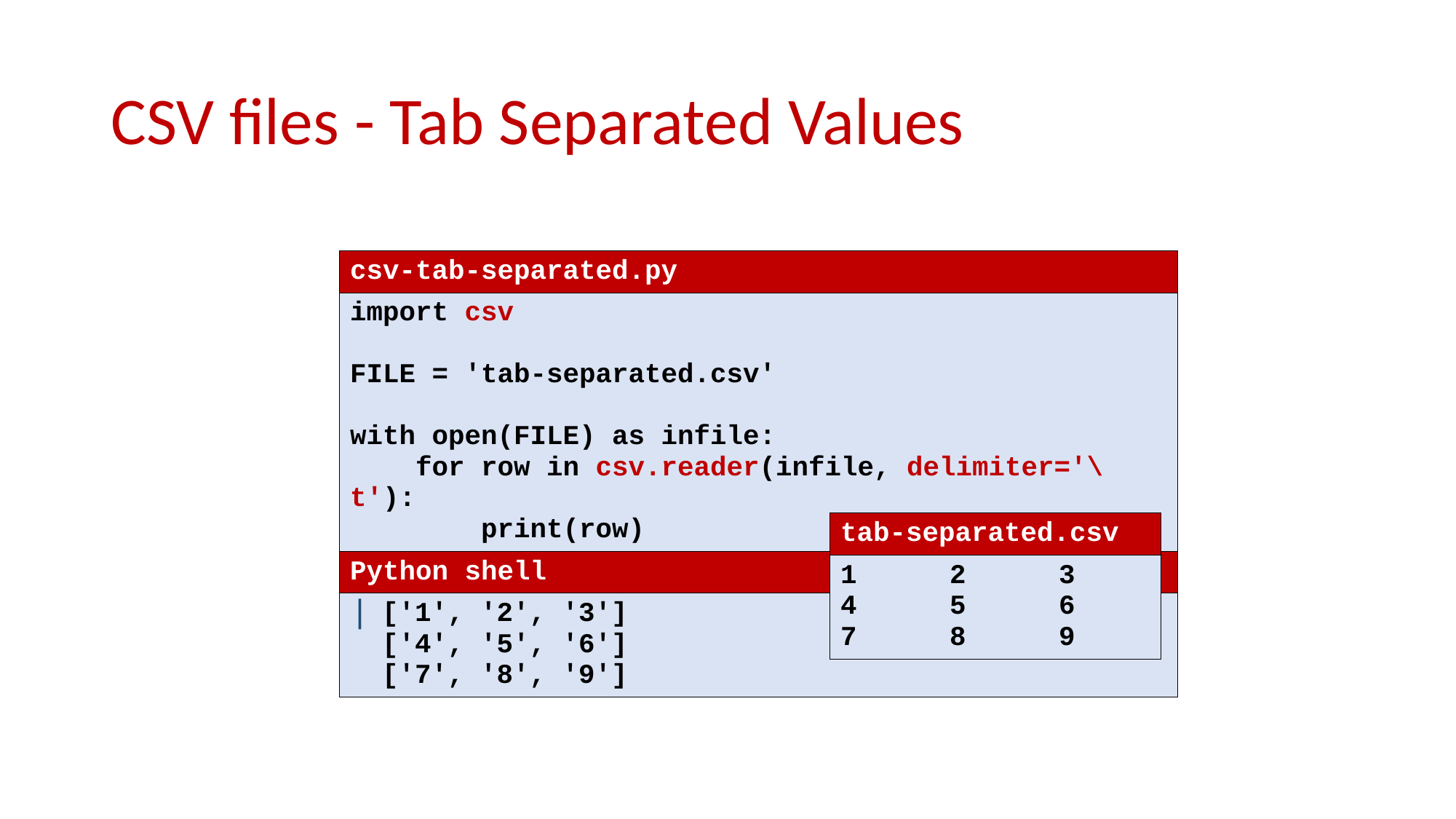

# CSV files - Tab Separated Values
| csv-tab-separated.py |
| --- |
| import csv FILE = 'tab-separated.csv' with open(FILE) as infile: for row in csv.reader(infile, delimiter='\t'): print(row) |
| Python shell |
| ['1', '2', '3'] ['4', '5', '6'] ['7', '8', '9'] |
| tab-separated.csv |
| --- |
| 1 2 3 4 5 6 7 8 9 |